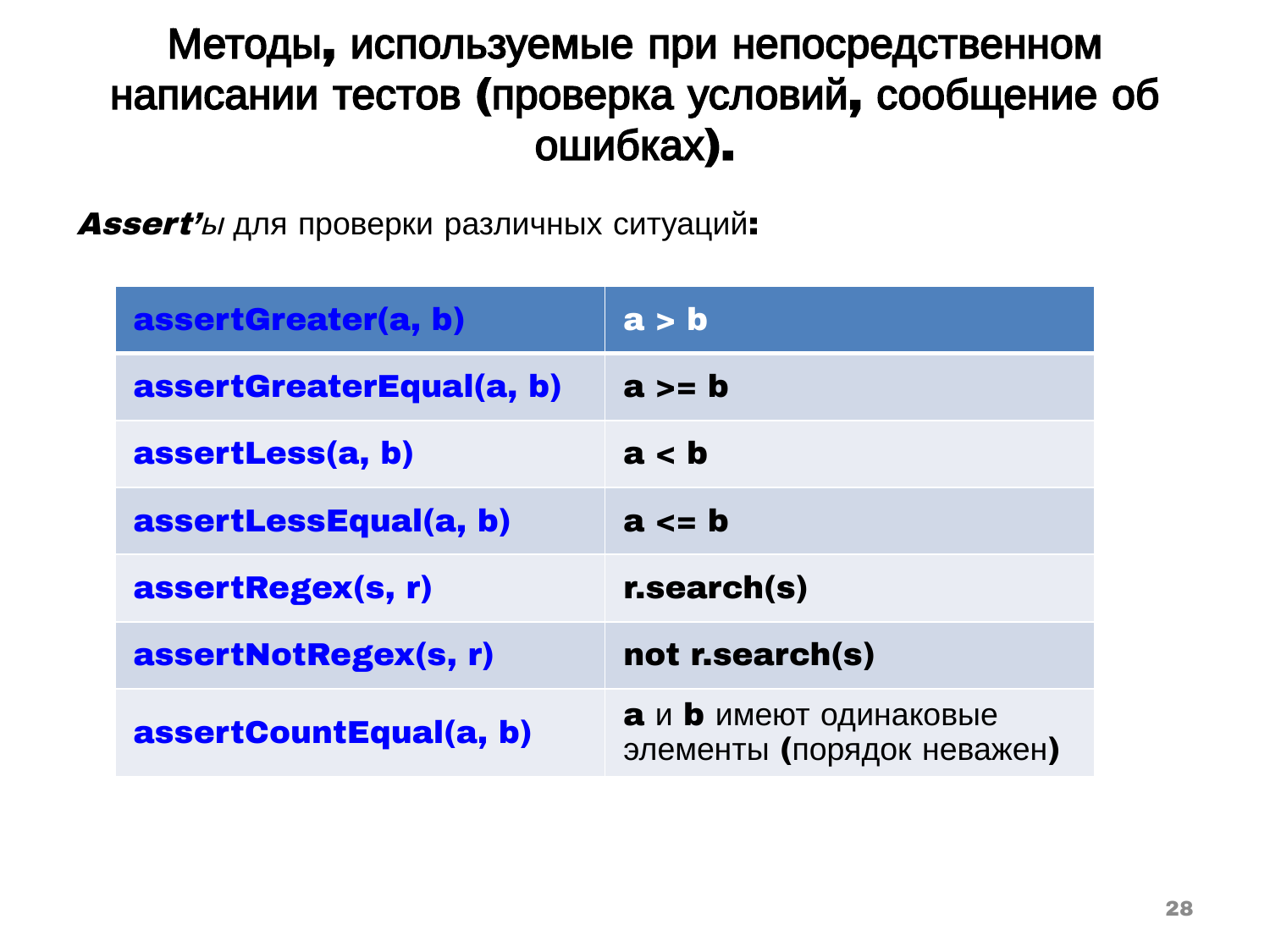

# Методы, используемые при непосредственном написании тестов (проверка условий, сообщение об ошибках).
Assert’ы для проверки различных ситуаций:

| assertGreater(a, b) | a > b |
| --- | --- |
| assertGreaterEqual(a, b) | a >= b |
| assertLess(a, b) | a < b |
| assertLessEqual(a, b) | a <= b |
| assertRegex(s, r) | r.search(s) |
| assertNotRegex(s, r) | not r.search(s) |
| assertCountEqual(a, b) | a и b имеют одинаковые элементы (порядок неважен) |
28